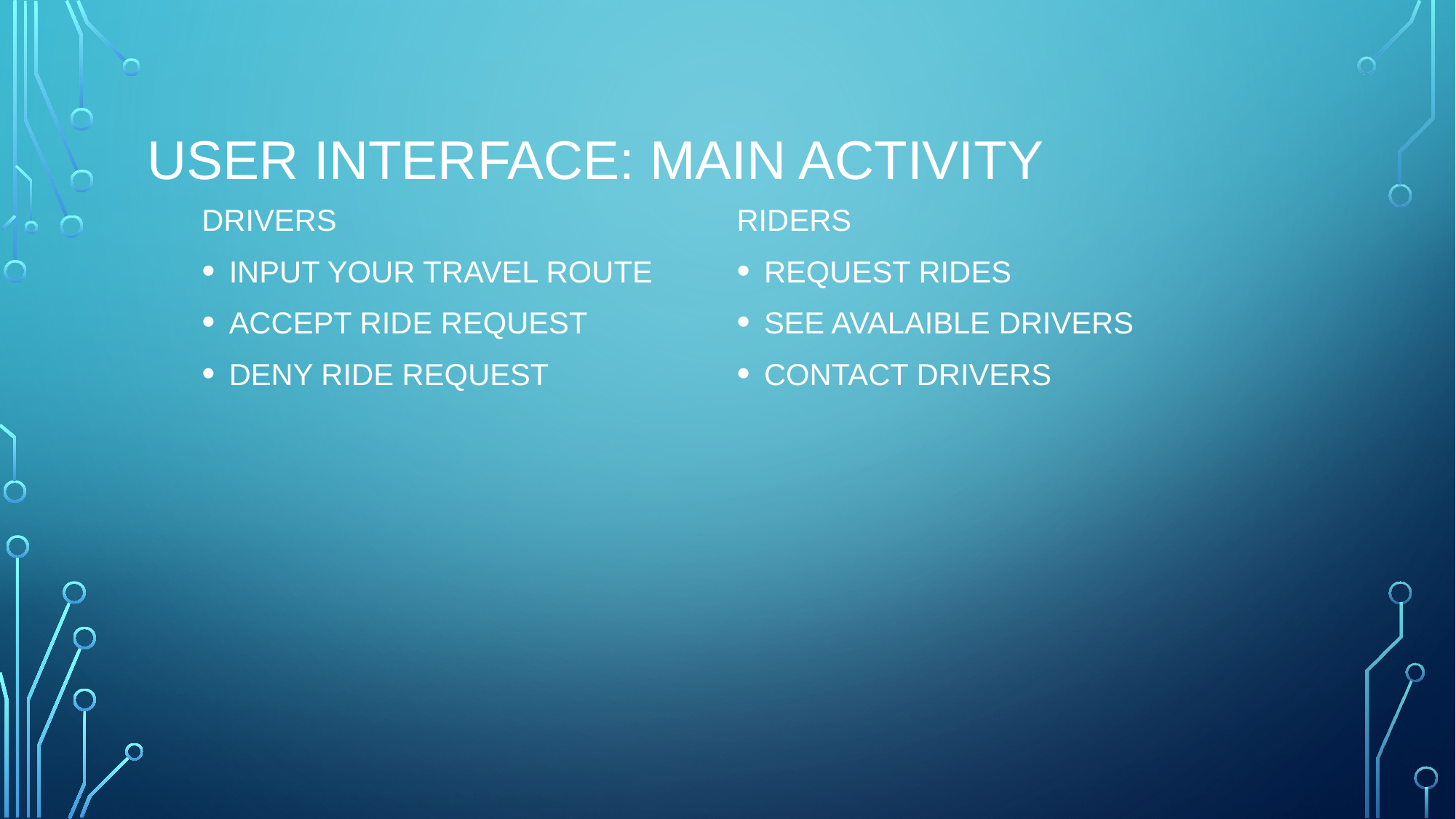

# USER INTERFACE: Main Activity
DRIVERS
INPUT YOUR TRAVEL ROUTE
ACCEPT RIDE REQUEST
DENY RIDE REQUEST

RIDERS
REQUEST RIDES
SEE AVALAIBLE DRIVERS
CONTACT DRIVERS